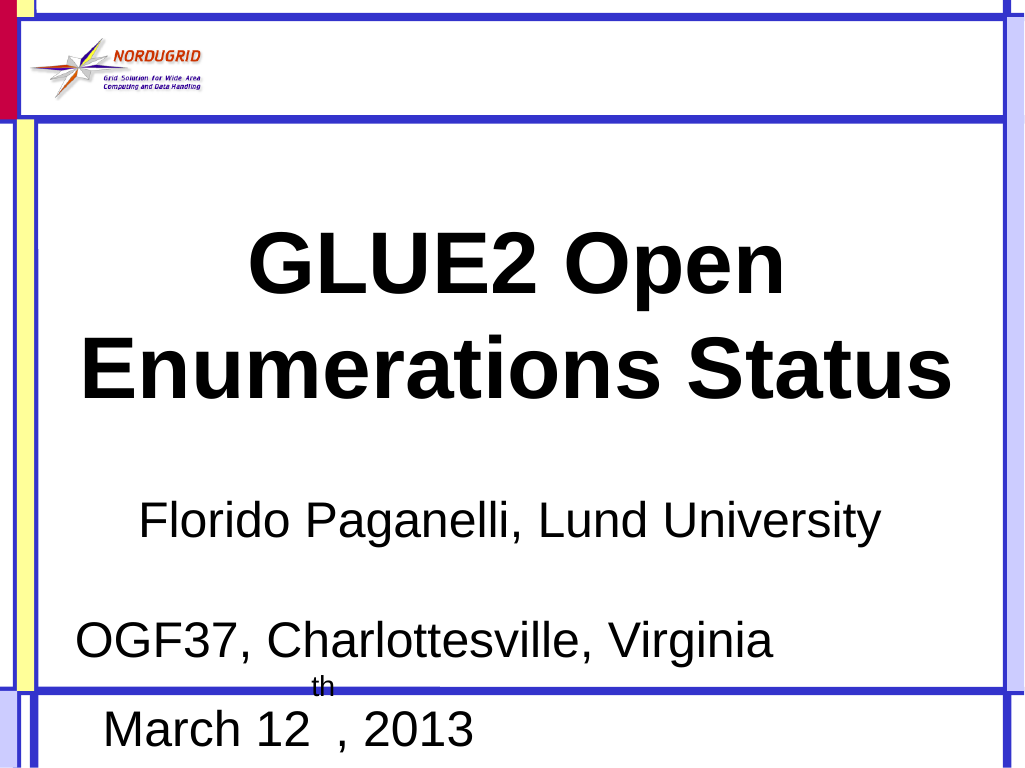

GLUE2 Open Enumerations Status
Florido Paganelli, Lund University

OGF37, Charlottesville, Virginia
  March 12th, 2013